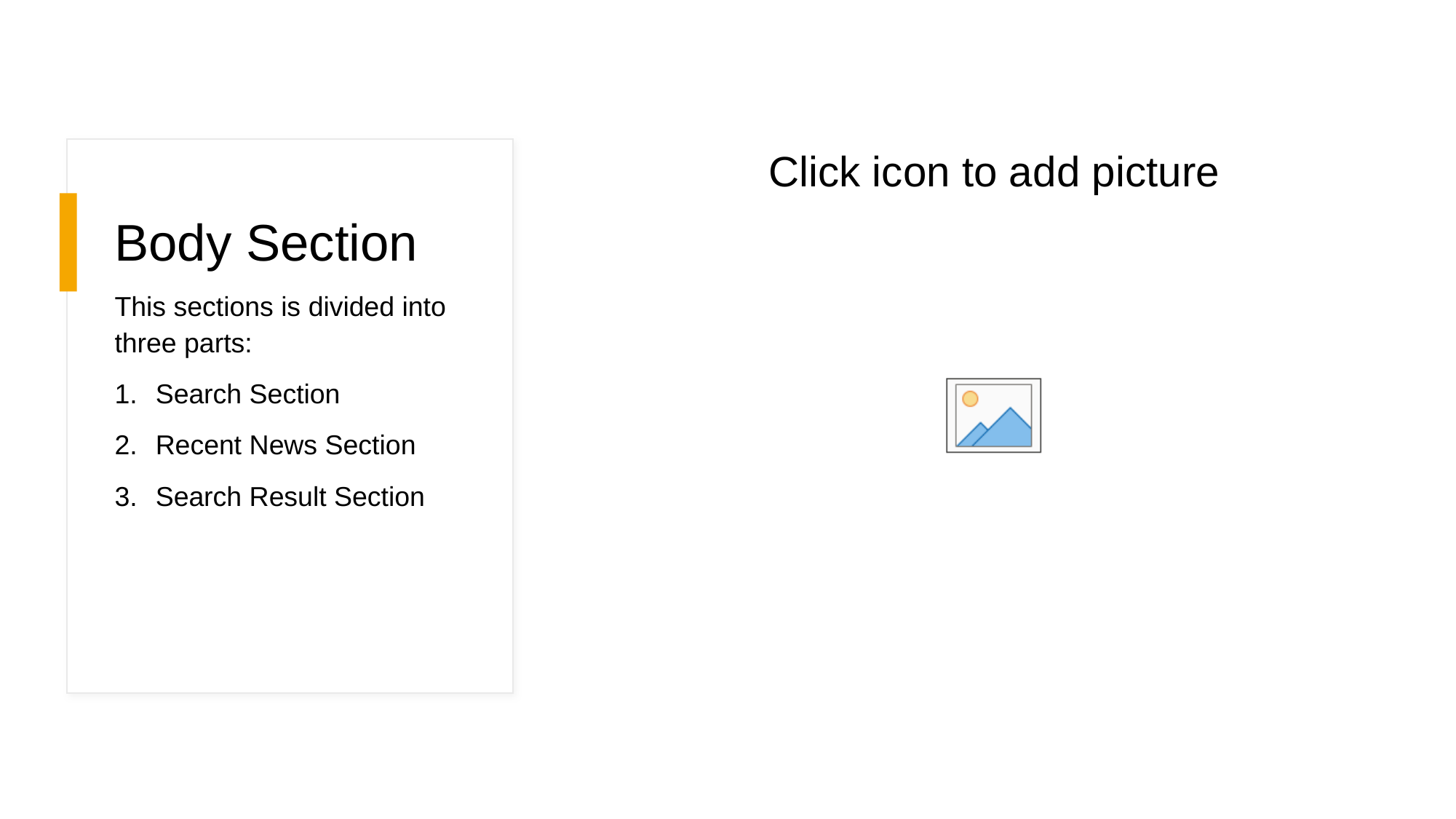

# Body Section
This sections is divided into three parts:
Search Section
Recent News Section
Search Result Section